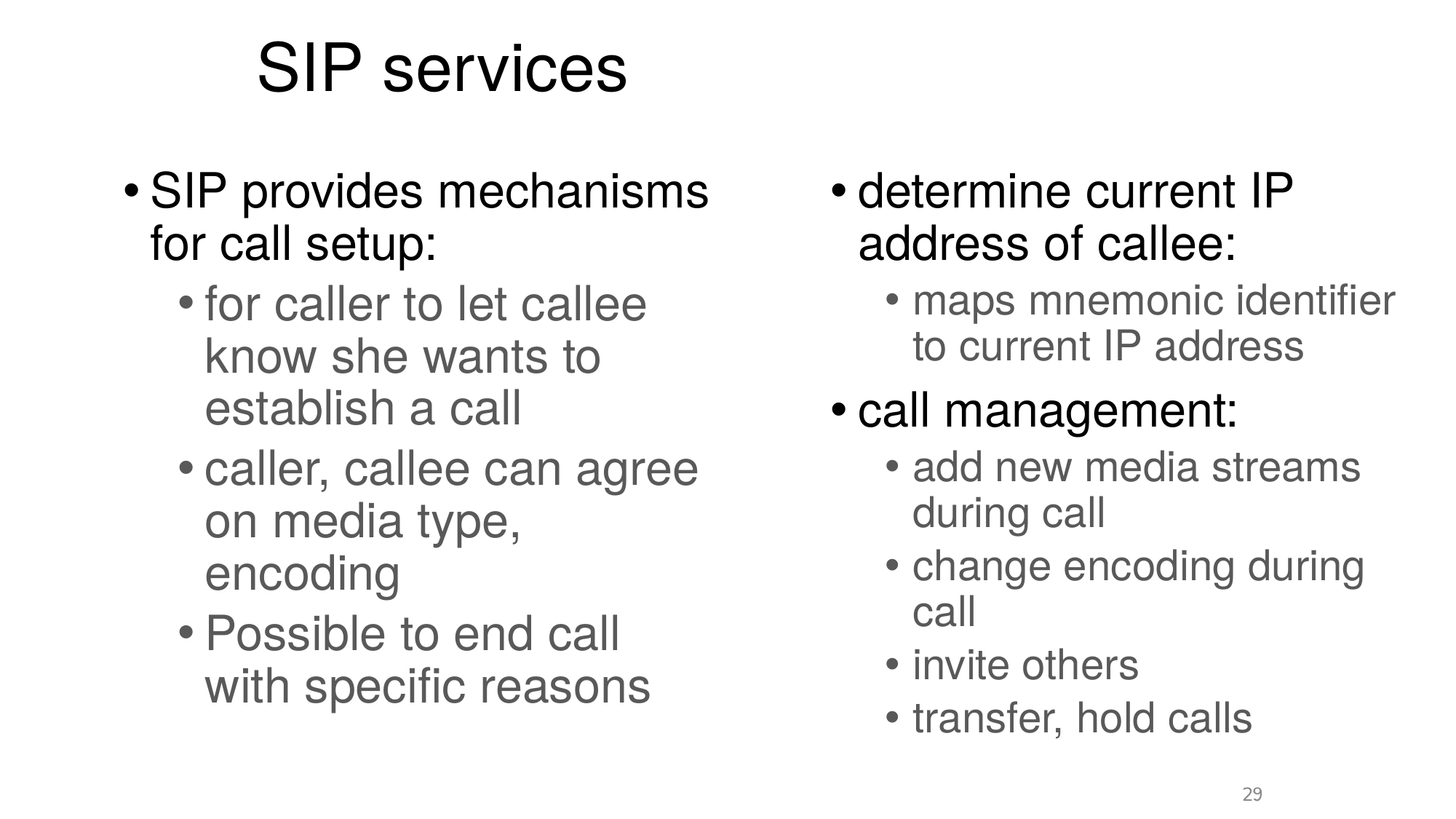

# SIP services
SIP provides mechanisms for call setup:
for caller to let callee know she wants to establish a call
caller, callee can agree on media type, encoding
Possible to end call with specific reasons
determine current IP address of callee:
maps mnemonic identifier to current IP address
call management:
add new media streams during call
change encoding during call
invite others
transfer, hold calls
29